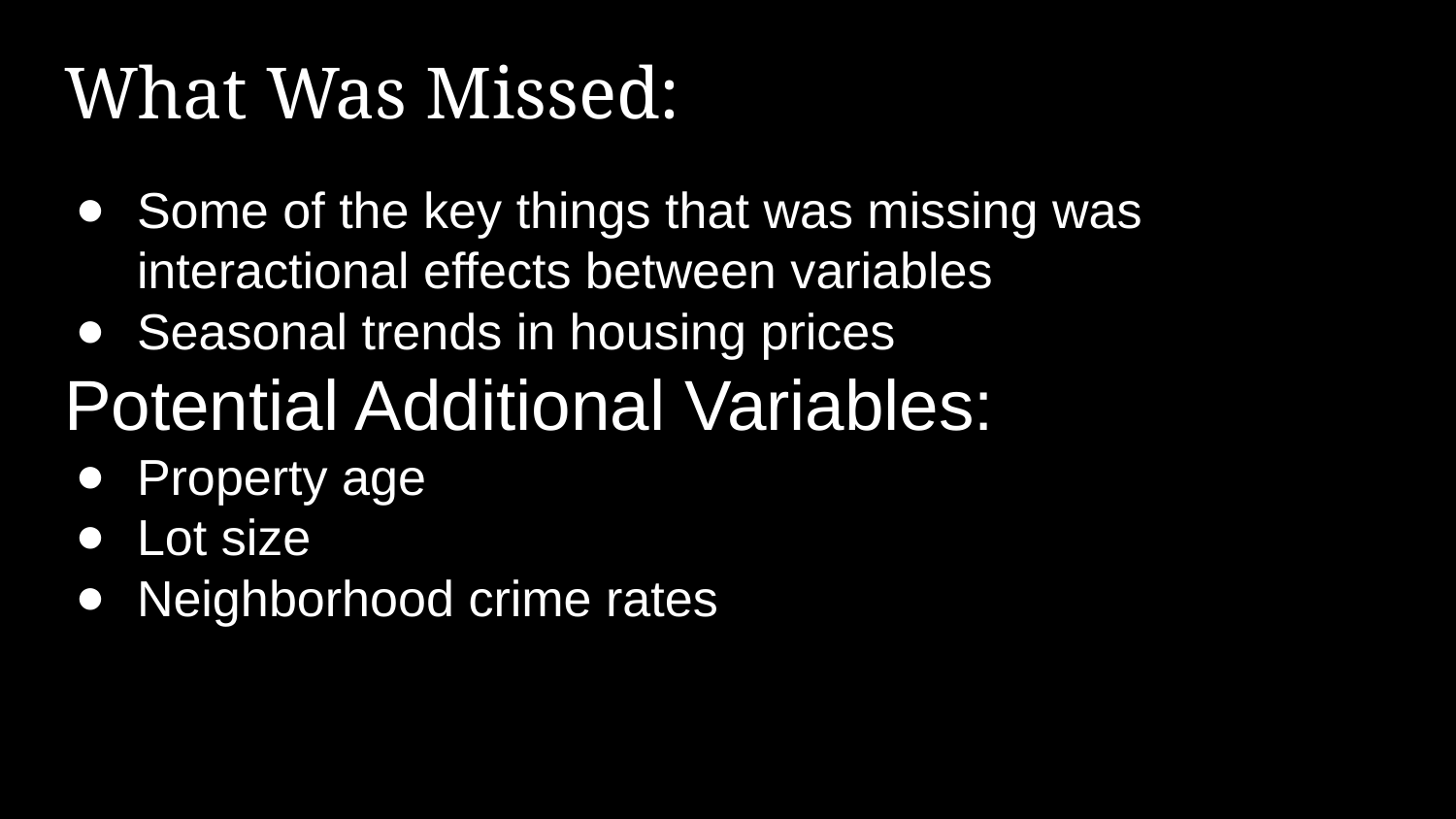

# What Was Missed:
Some of the key things that was missing was interactional effects between variables
Seasonal trends in housing prices
Potential Additional Variables:
Property age
Lot size
Neighborhood crime rates